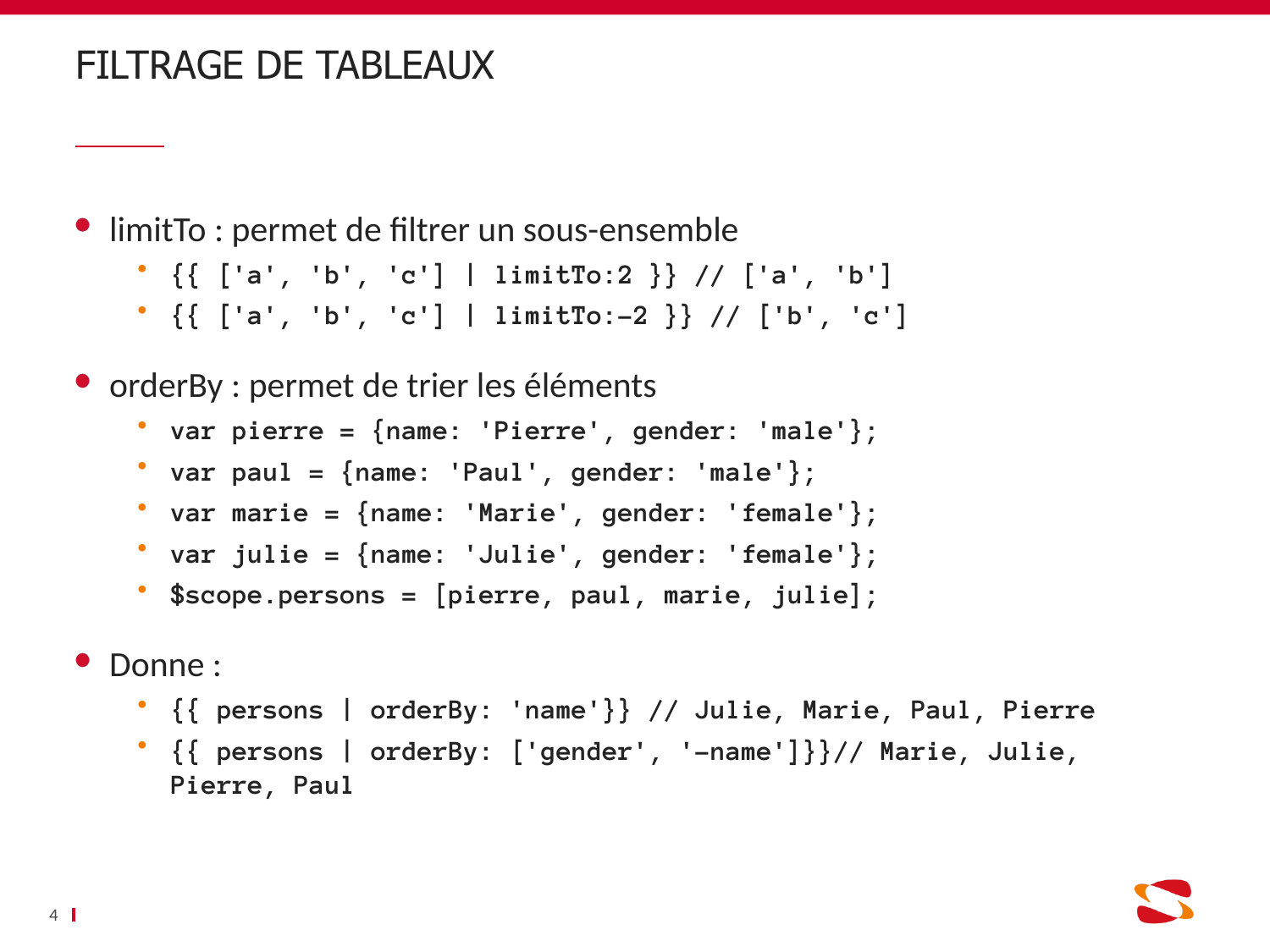

# FILTRAGE DE TABLEAUX

limitTo : permet de filtrer un sous-ensemble
{{ ['a', 'b', 'c'] | limitTo:2 }} // ['a', 'b']
{{ ['a', 'b', 'c'] | limitTo:-2 }} // ['b', 'c']
orderBy : permet de trier les éléments
var pierre = {name: 'Pierre', gender: 'male'};
var paul = {name: 'Paul', gender: 'male'};
var marie = {name: 'Marie', gender: 'female'};
var julie = {name: 'Julie', gender: 'female'};
$scope.persons = [pierre, paul, marie, julie];
Donne :
{{ persons | orderBy: 'name'}} // Julie, Marie, Paul, Pierre
{{ persons | orderBy: ['gender', '-name']}}// Marie, Julie, Pierre, Paul
4